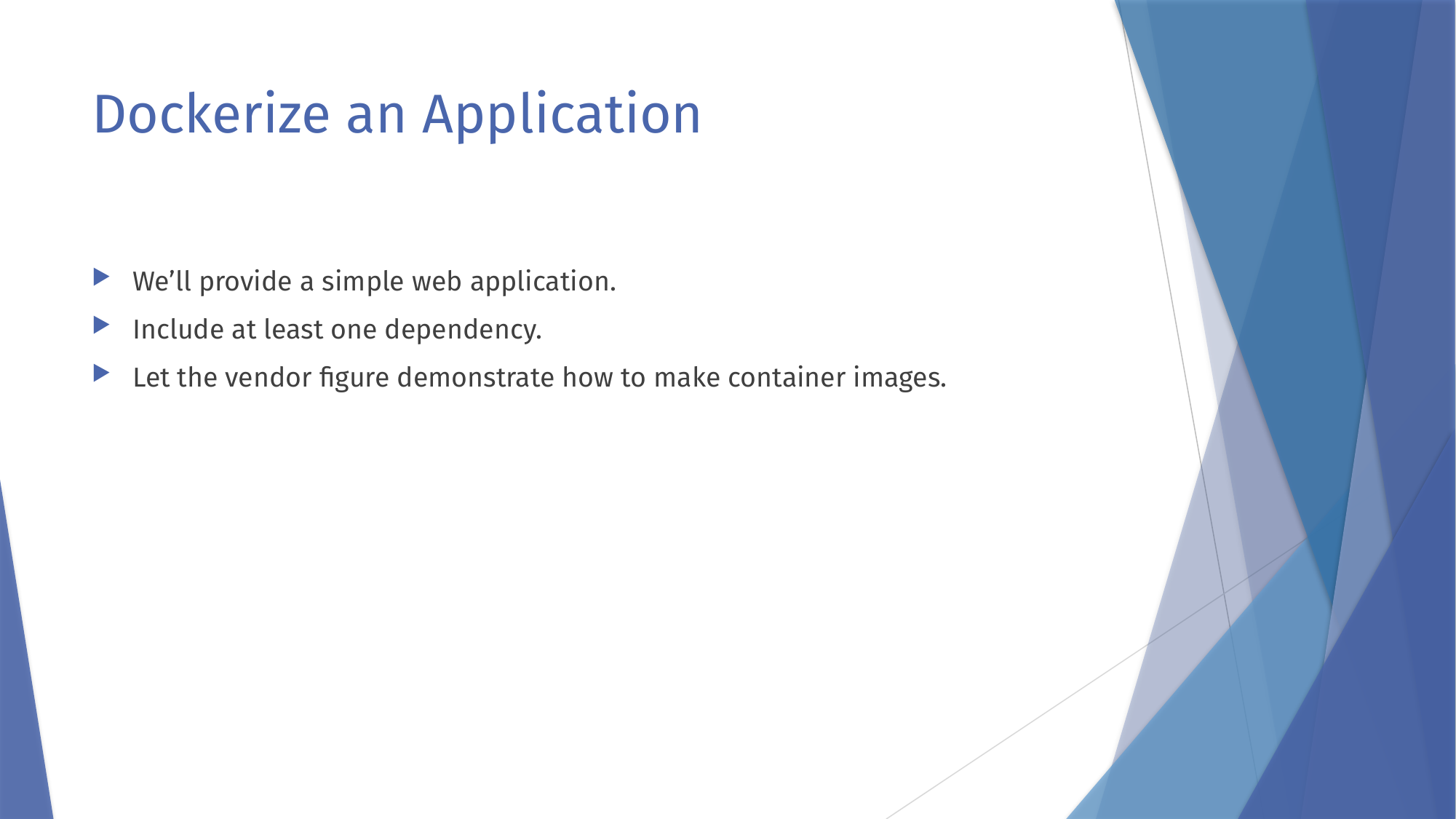

# Dockerize an Application
We’ll provide a simple web application.
Include at least one dependency.
Let the vendor figure demonstrate how to make container images.